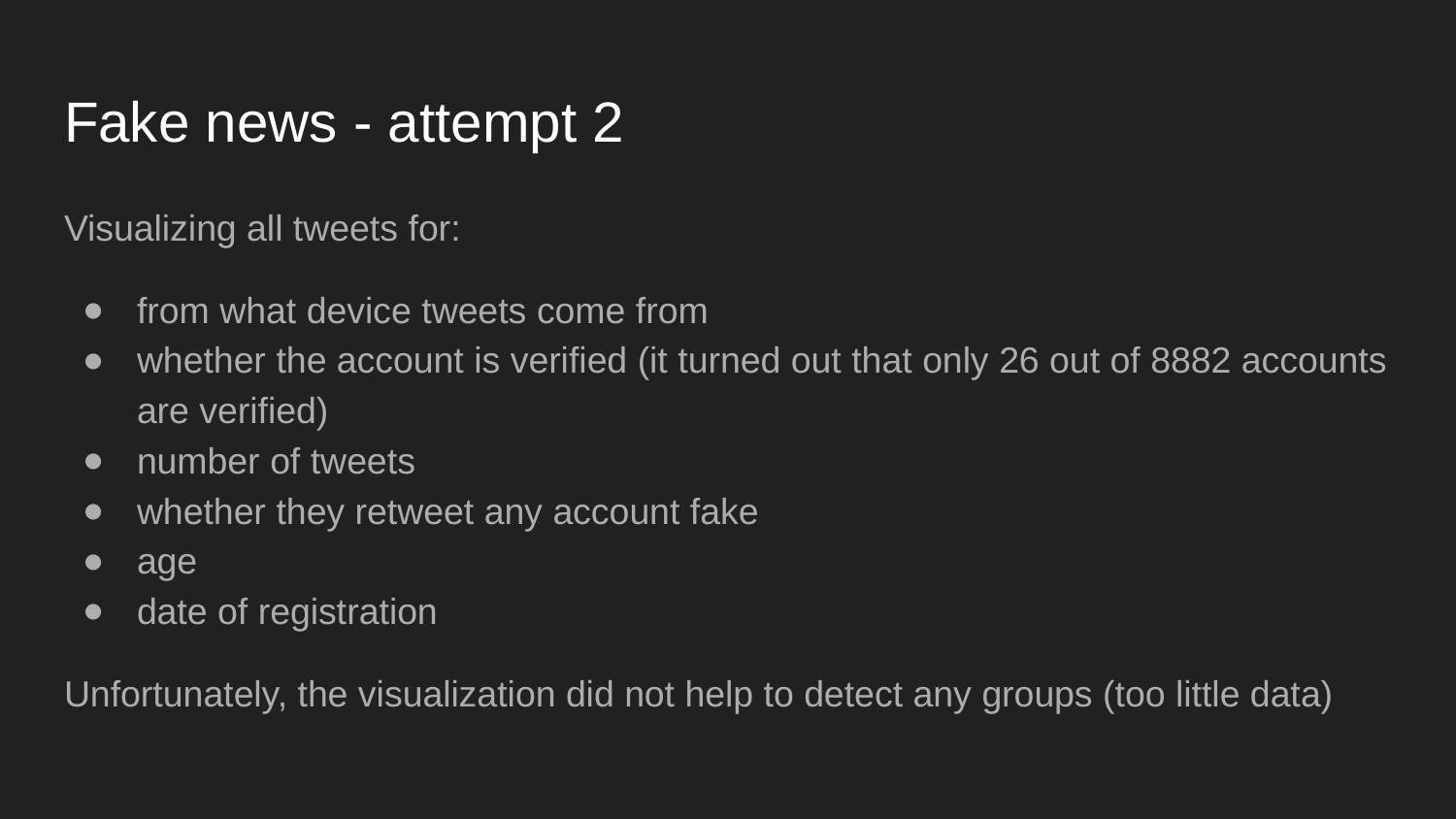

# Fake news - attempt 2
Visualizing all tweets for:
from what device tweets come from
whether the account is verified (it turned out that only 26 out of 8882 accounts are verified)
number of tweets
whether they retweet any account fake
age
date of registration
Unfortunately, the visualization did not help to detect any groups (too little data)